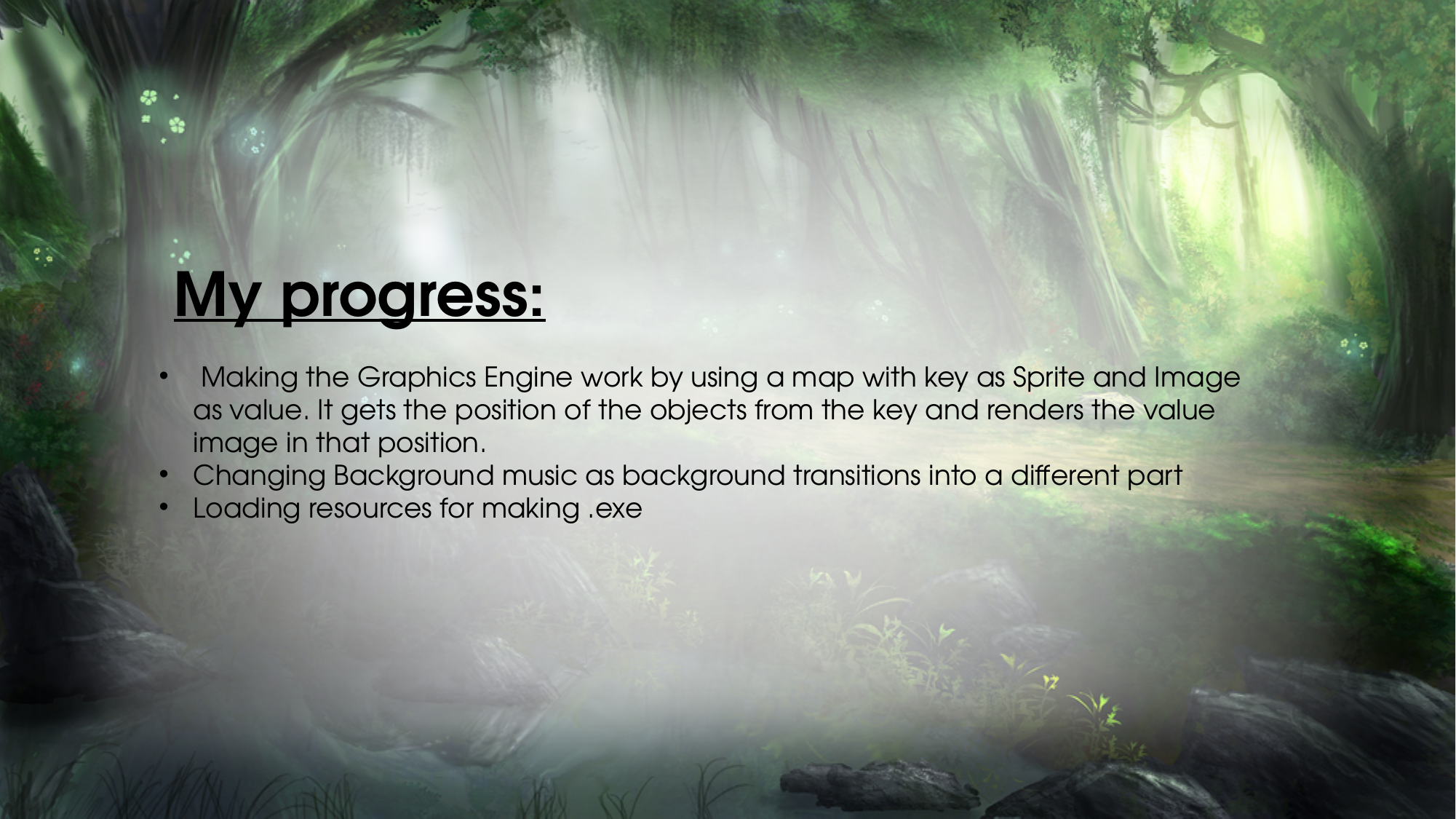

My progress:
 Making the Graphics Engine work by using a map with key as Sprite and Image as value. It gets the position of the objects from the key and renders the value image in that position.
Changing Background music as background transitions into a different part
Loading resources for making .exe
11